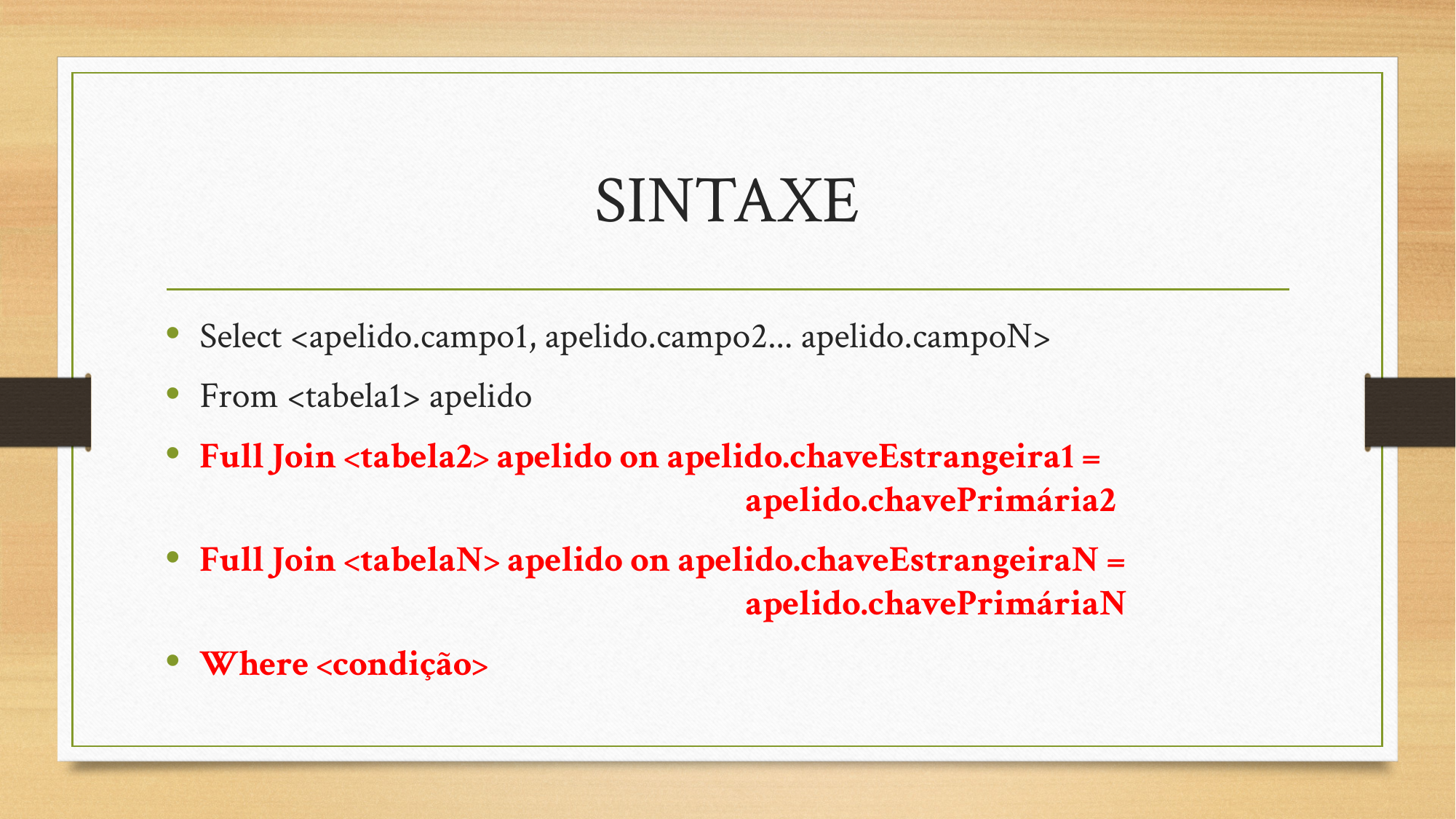

# SINTAXE
Select <apelido.campo1, apelido.campo2... apelido.campoN>
From <tabela1> apelido
Full Join <tabela2> apelido on apelido.chaveEstrangeira1 =     						apelido.chavePrimária2
Full Join <tabelaN> apelido on apelido.chaveEstrangeiraN =     						apelido.chavePrimáriaN
Where <condição>